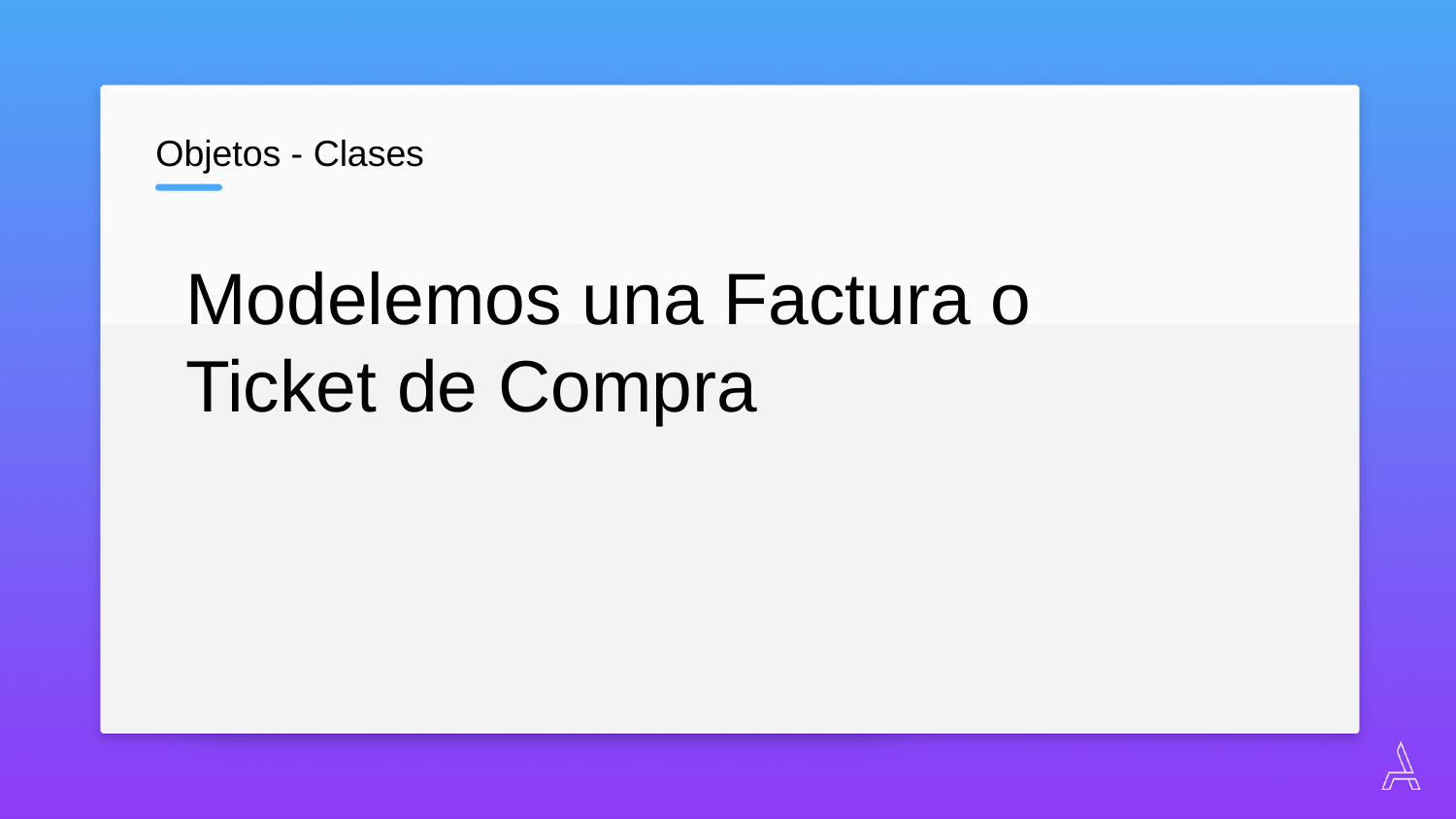

Objetos - Clases

Modelemos una Factura o Ticket de Compra